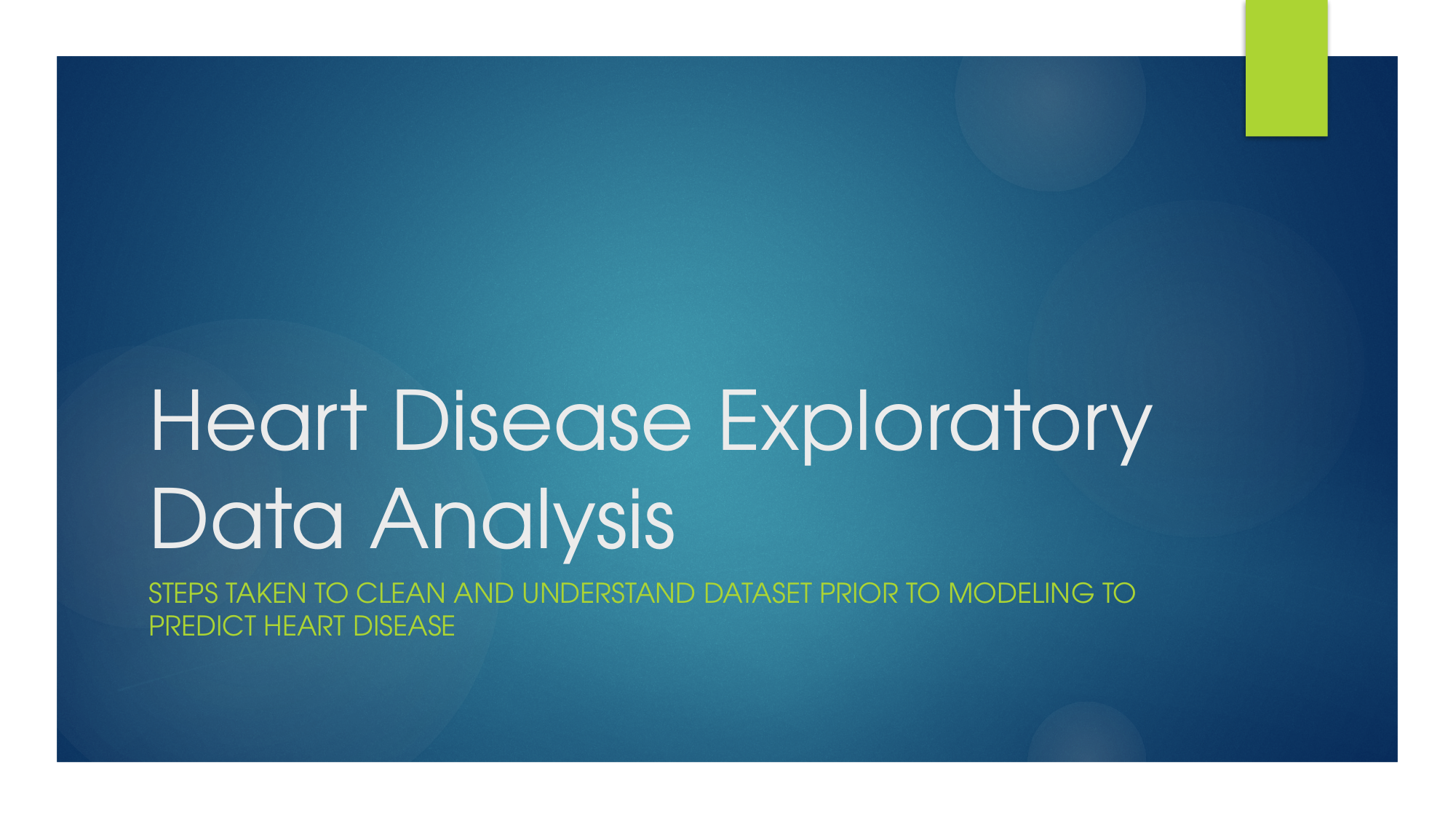

# Heart Disease Exploratory Data Analysis
Steps taken to clean and understand dataset prior to modeling to predict Heart Disease